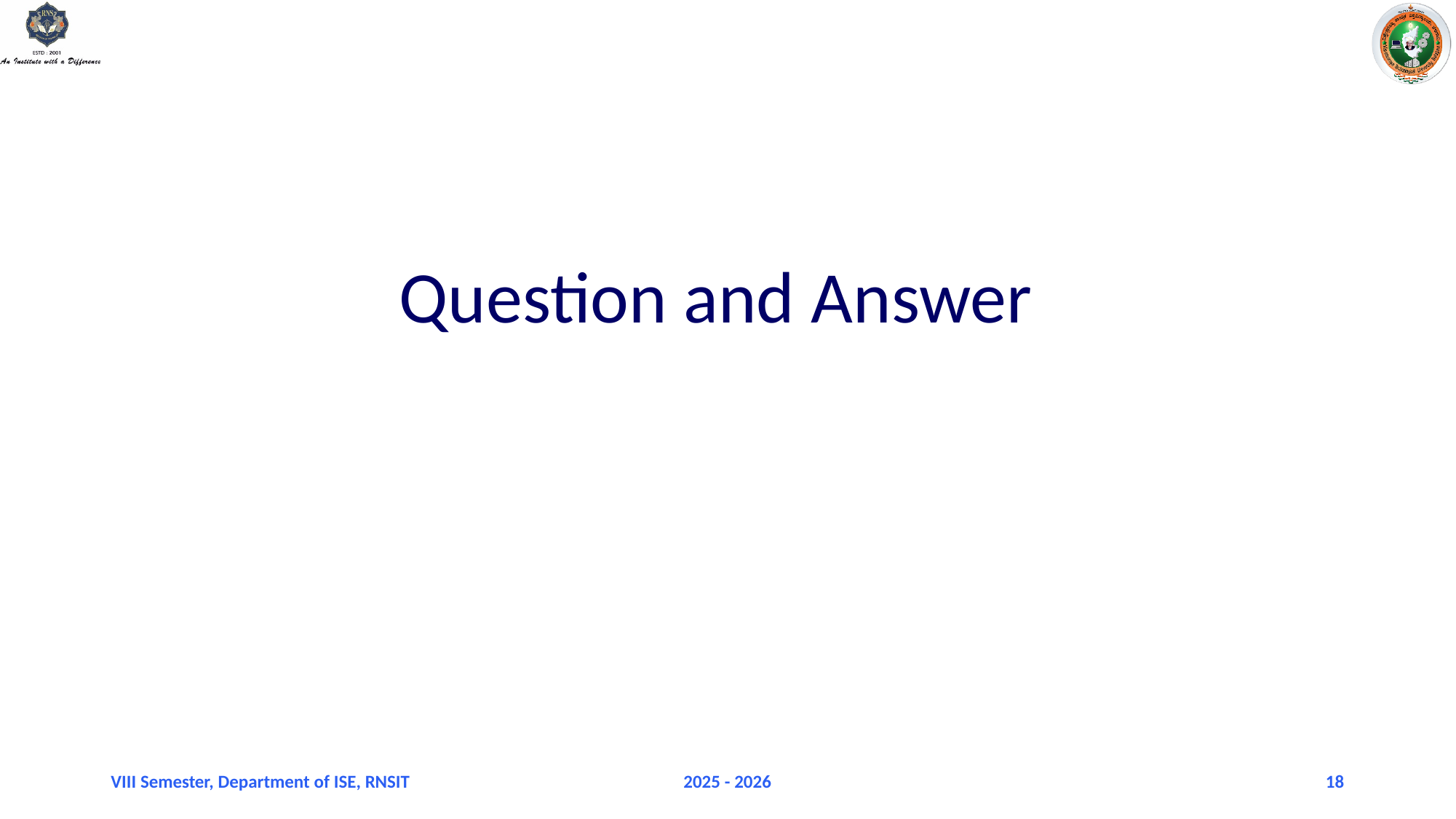

# Question and Answer
VIII Semester, Department of ISE, RNSIT
2025 - 2026
18